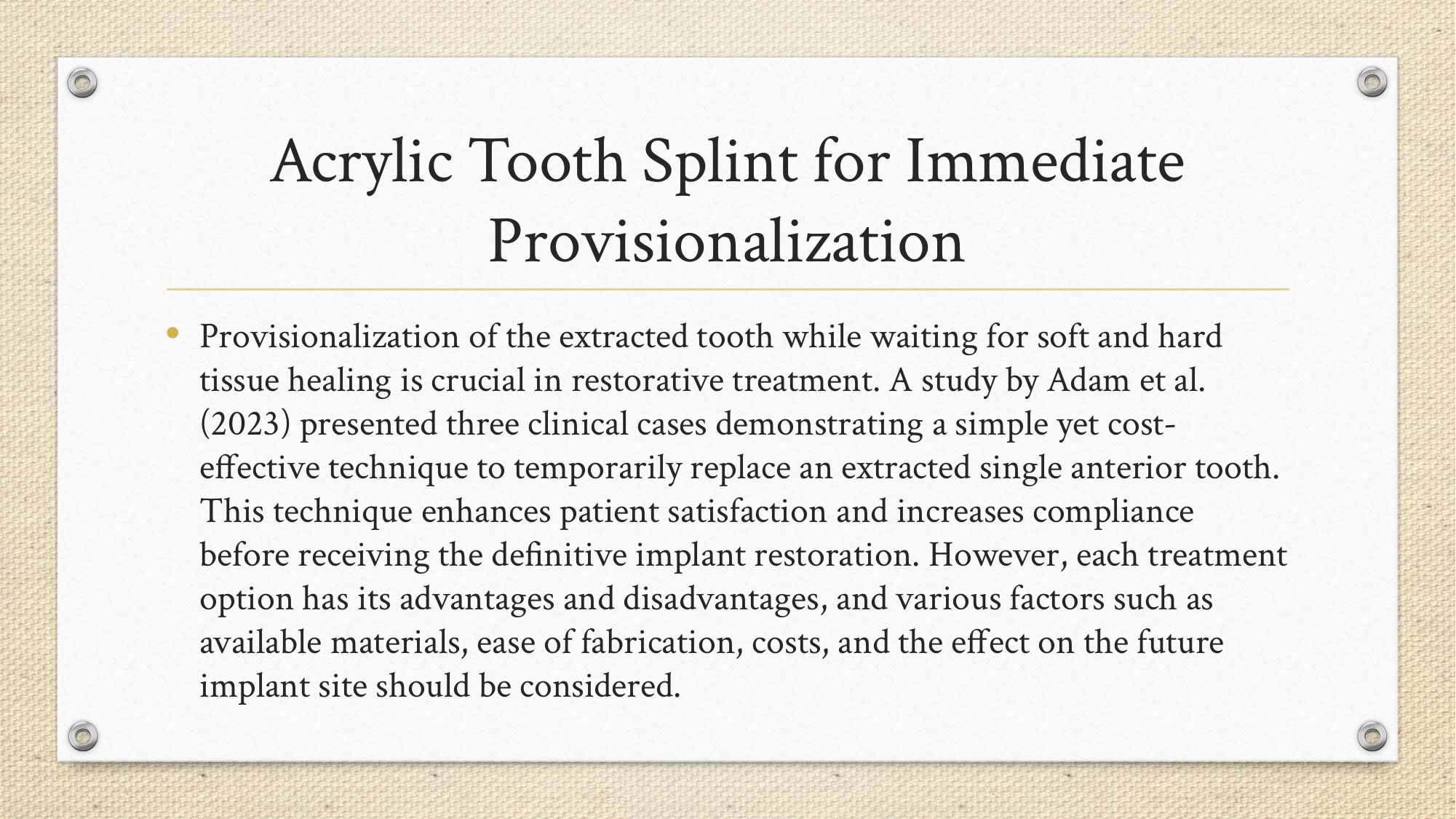

# Acrylic Tooth Splint for Immediate Provisionalization
Provisionalization of the extracted tooth while waiting for soft and hard tissue healing is crucial in restorative treatment. A study by Adam et al. (2023) presented three clinical cases demonstrating a simple yet cost-effective technique to temporarily replace an extracted single anterior tooth. This technique enhances patient satisfaction and increases compliance before receiving the definitive implant restoration. However, each treatment option has its advantages and disadvantages, and various factors such as available materials, ease of fabrication, costs, and the effect on the future implant site should be considered.